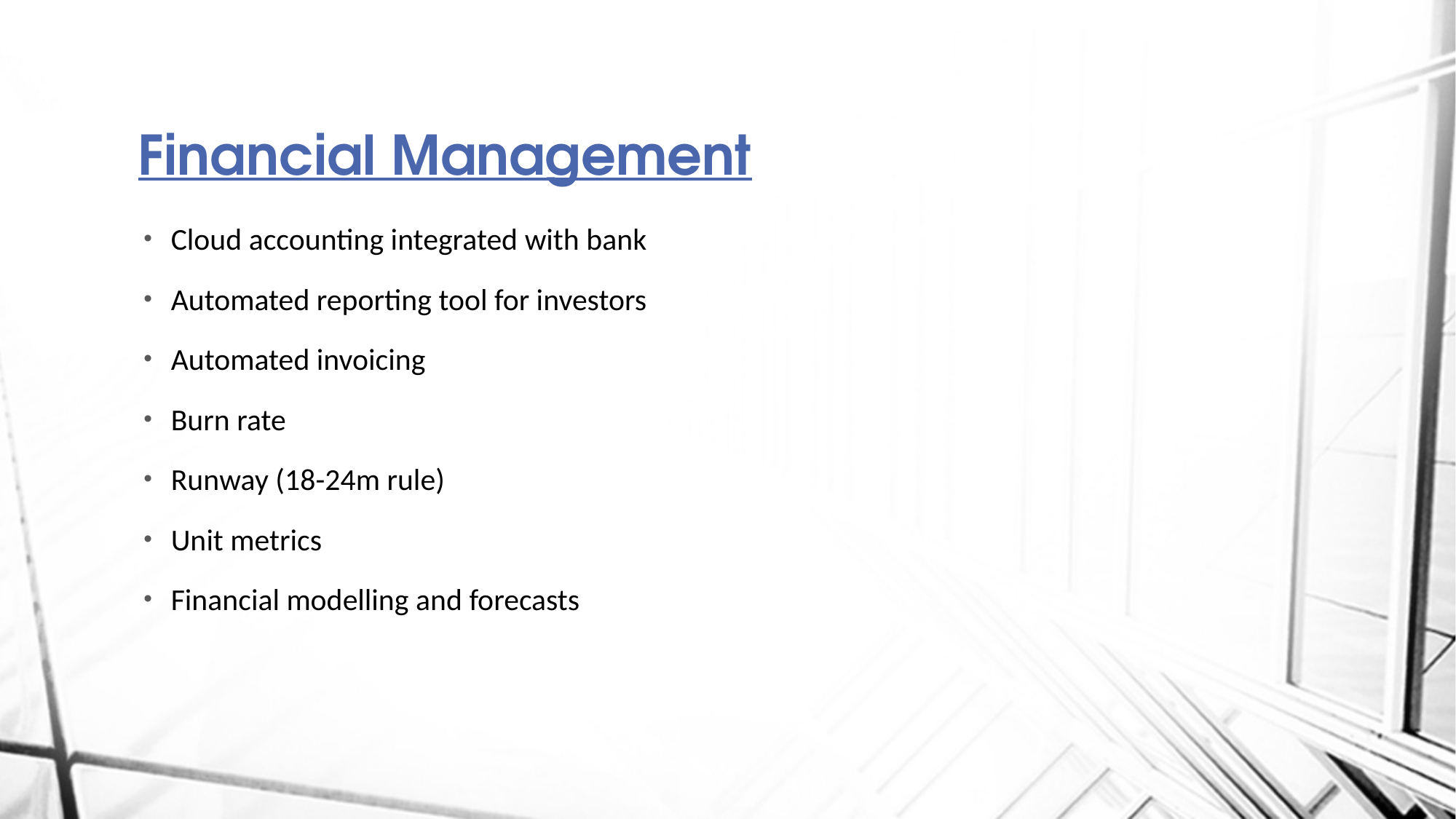

# Financial Management
Cloud accounting integrated with bank
Automated reporting tool for investors
Automated invoicing
Burn rate
Runway (18-24m rule)
Unit metrics
Financial modelling and forecasts